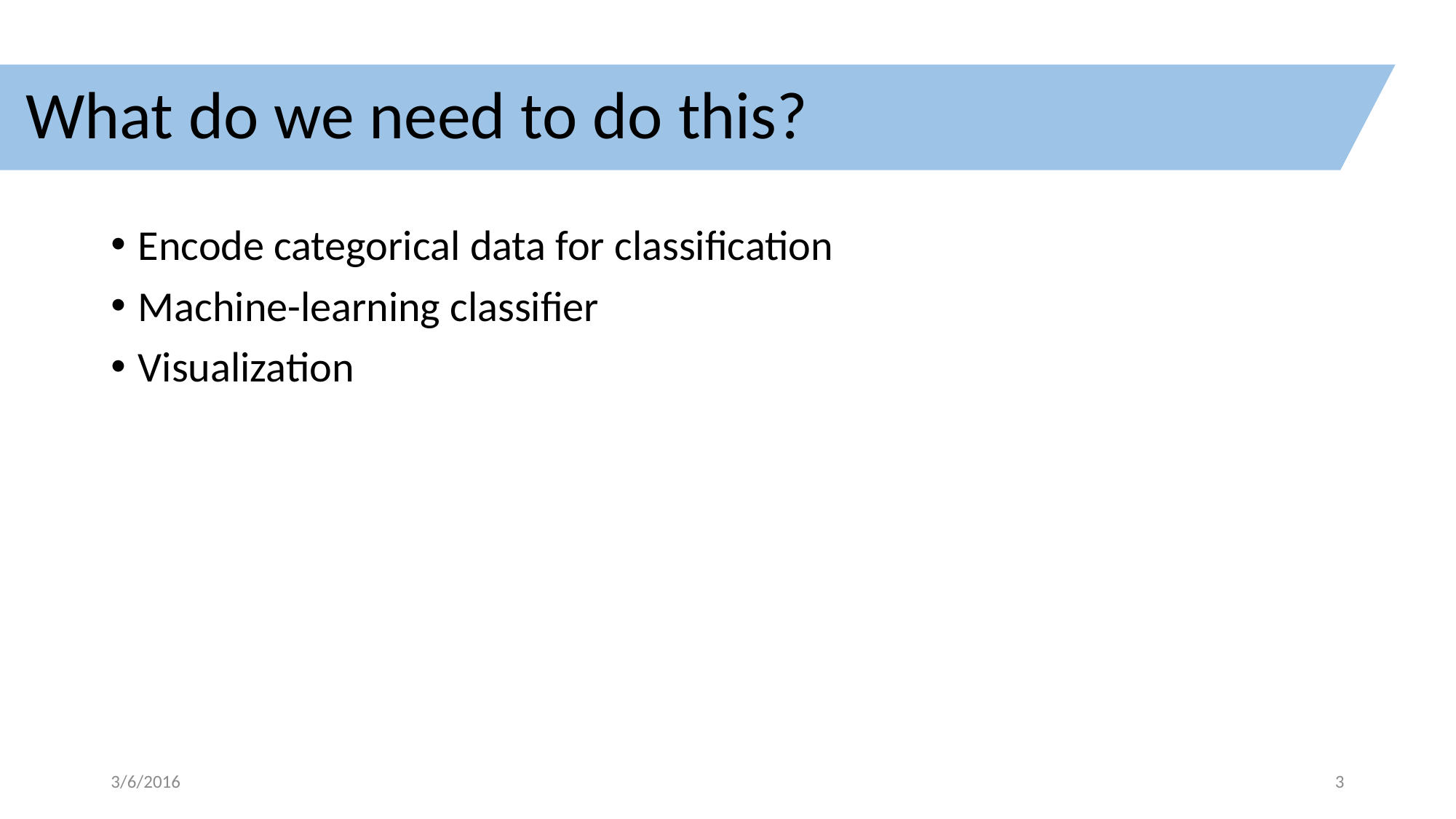

# What do we need to do this?
Encode categorical data for classification
Machine-learning classifier
Visualization
3/6/2016
3